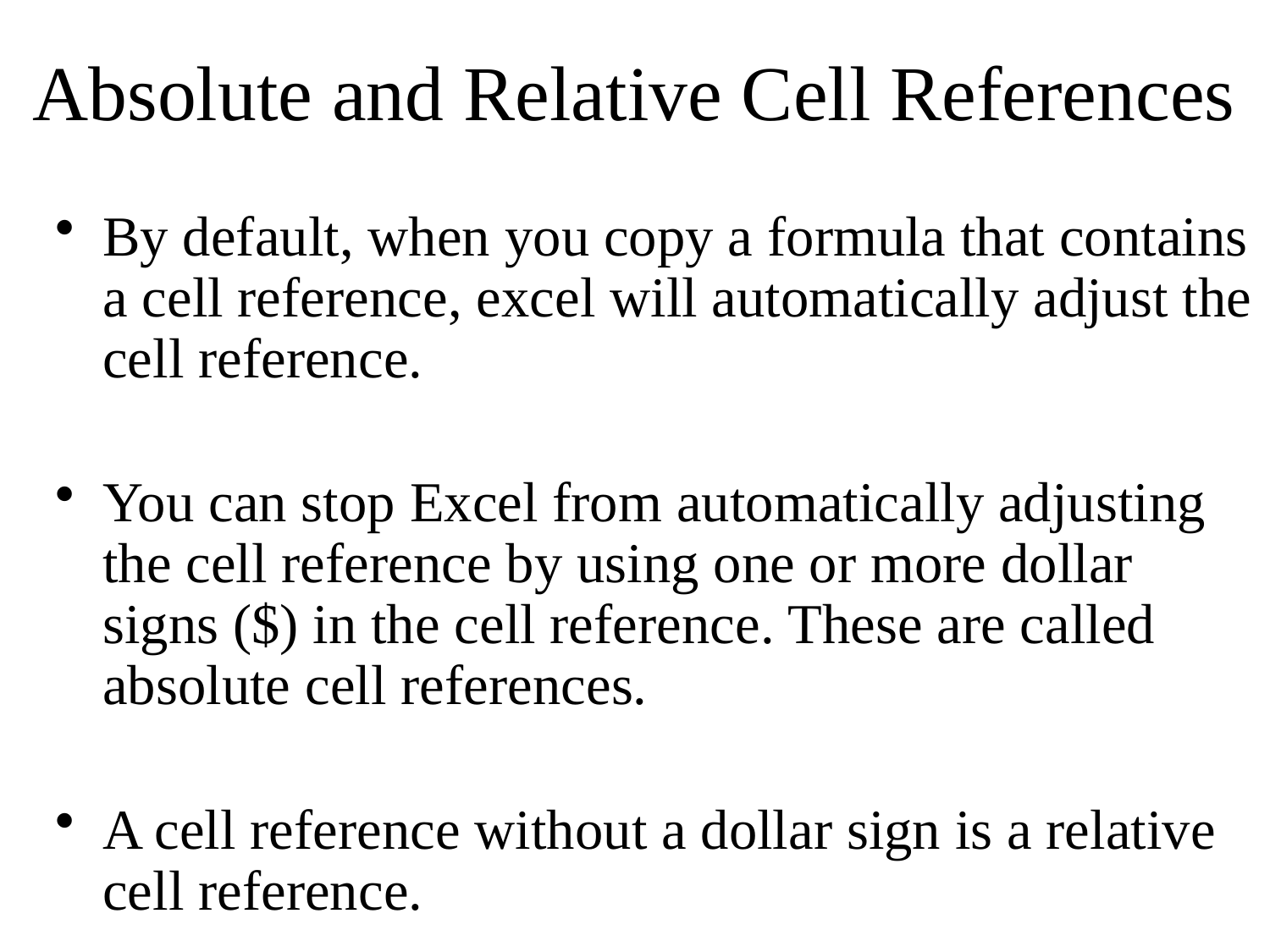

70
# Absolute and Relative Cell References
By default, when you copy a formula that contains a cell reference, excel will automatically adjust the cell reference.

You can stop Excel from automatically adjusting the cell reference by using one or more dollar signs ($) in the cell reference. These are called absolute cell references.

A cell reference without a dollar sign is a relative cell reference.